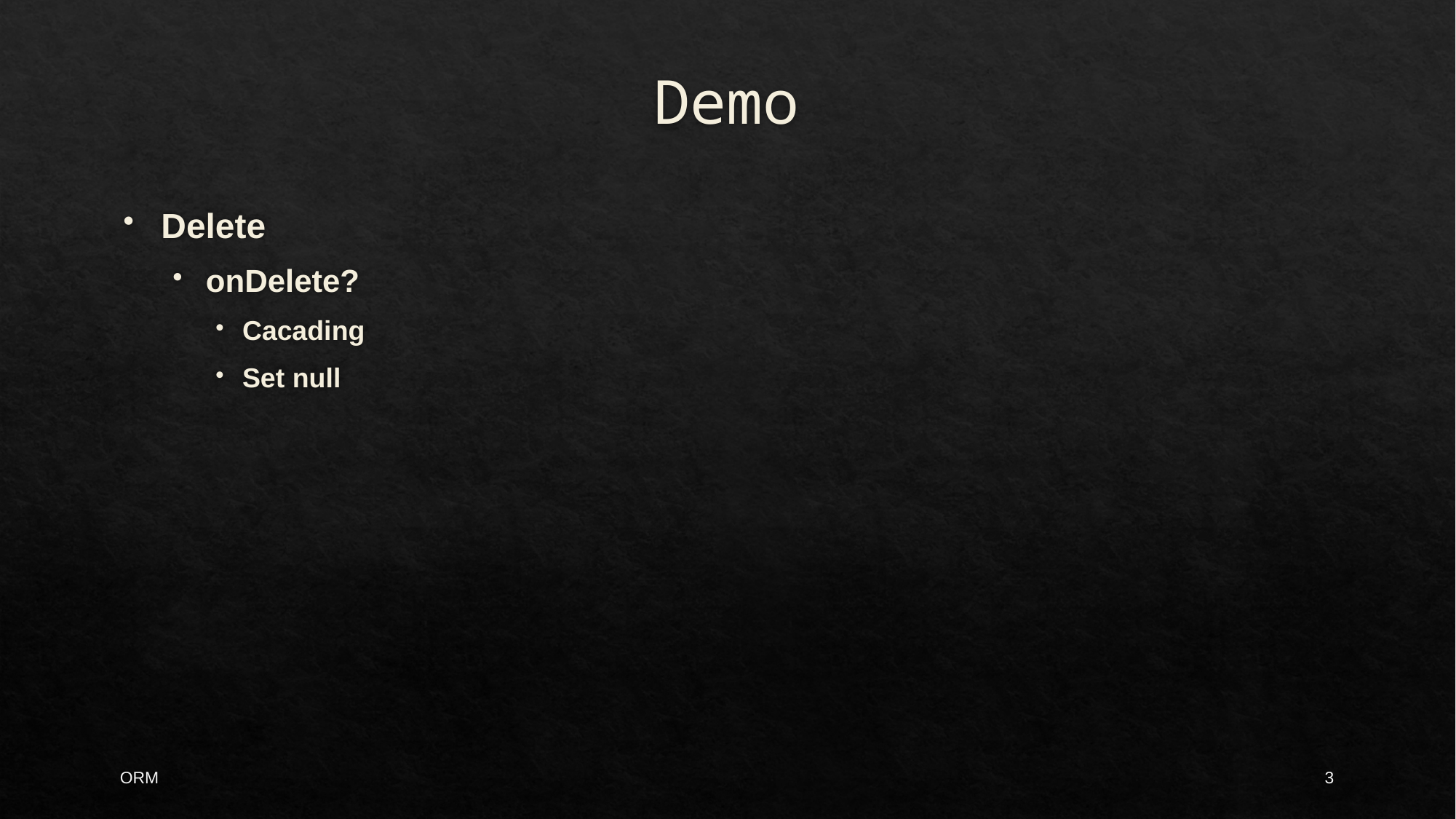

# Demo
Delete
onDelete?
Cacading
Set null

ORM
3